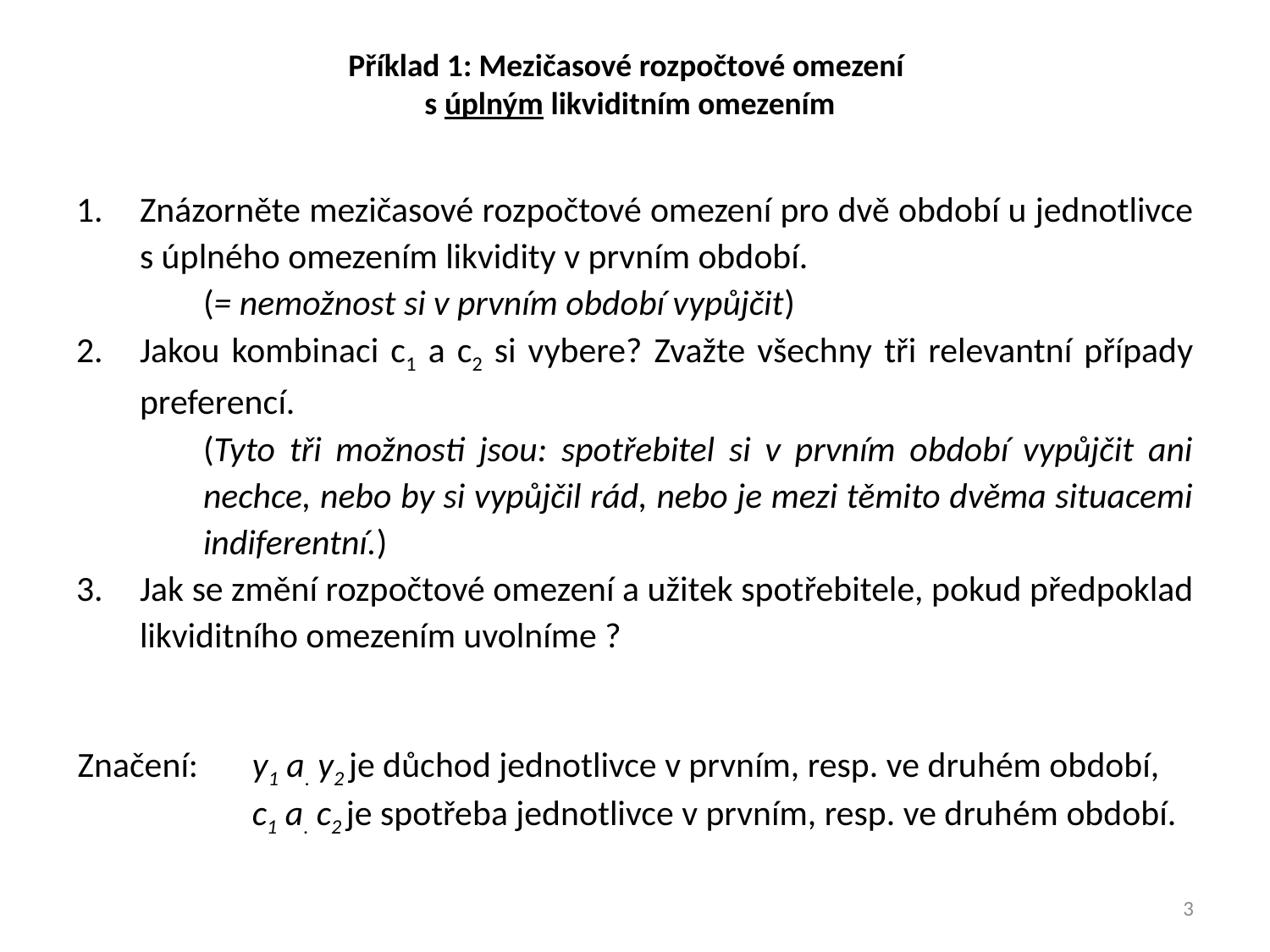

# Příklad 1: Mezičasové rozpočtové omezení s úplným likviditním omezením
Znázorněte mezičasové rozpočtové omezení pro dvě období u jednotlivce s úplného omezením likvidity v prvním období.
	(= nemožnost si v prvním období vypůjčit)
Jakou kombinaci c1 a c2 si vybere? Zvažte všechny tři relevantní případy preferencí.
	(Tyto tři možnosti jsou: spotřebitel si v prvním období vypůjčit ani 	nechce, nebo by si vypůjčil rád, nebo je mezi těmito dvěma situacemi 	indiferentní.)
Jak se změní rozpočtové omezení a užitek spotřebitele, pokud předpoklad likviditního omezením uvolníme ?
Značení:	y1 a. y2 je důchod jednotlivce v prvním, resp. ve druhém období,
		c1 a. c2 je spotřeba jednotlivce v prvním, resp. ve druhém období.
3